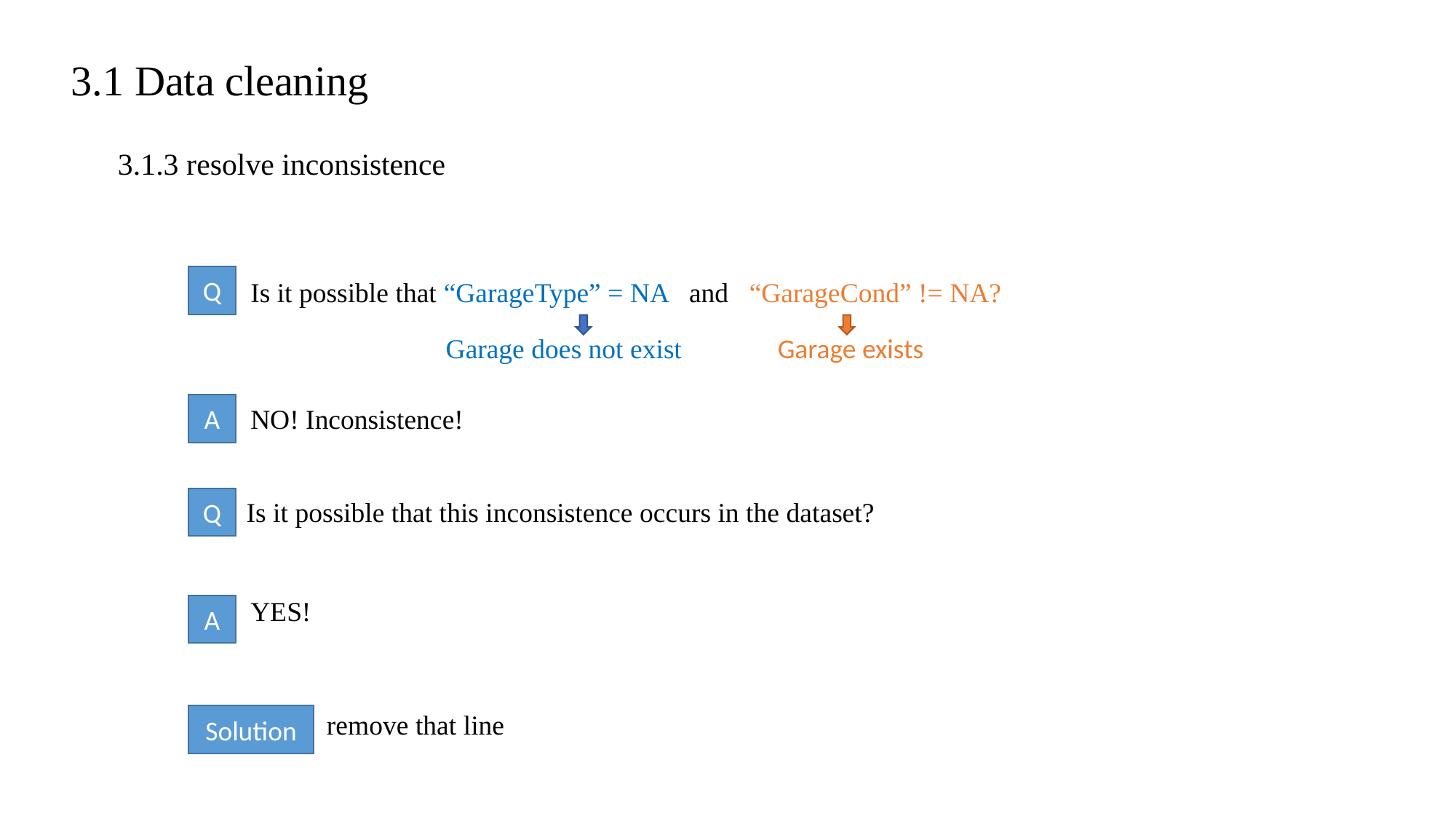

# 3.1 Data cleaning
3.1.3 resolve inconsistence
Q
    Is it possible that “GarageType” = NA   and   “GarageCond” != NA?

Garage does not exist
Garage exists
A
    NO! Inconsistence!
Q
Is it possible that this inconsistence occurs in the dataset?
    YES!
A
               remove that line
Solution